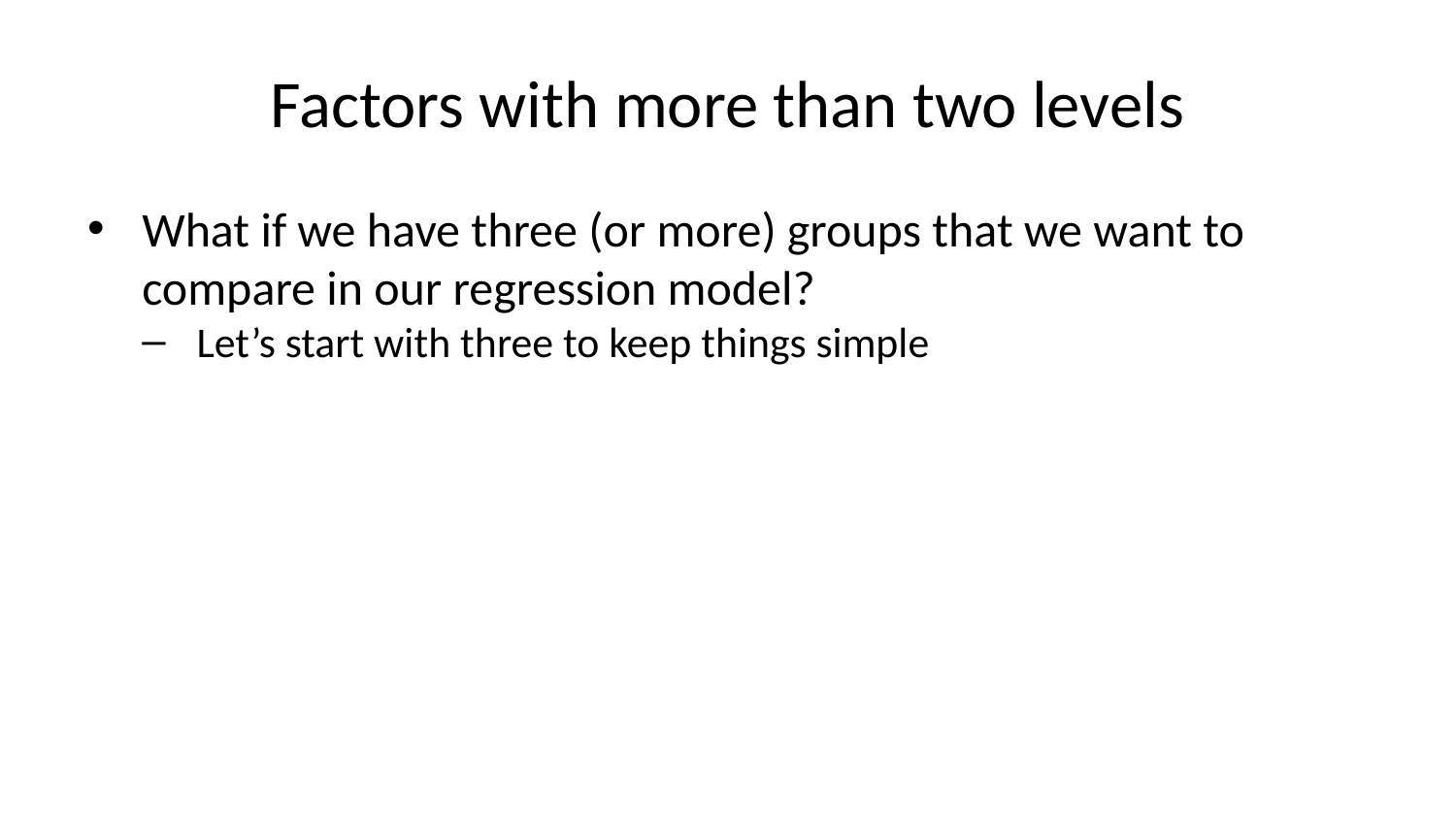

# Factors with more than two levels
What if we have three (or more) groups that we want to compare in our regression model?
Let’s start with three to keep things simple